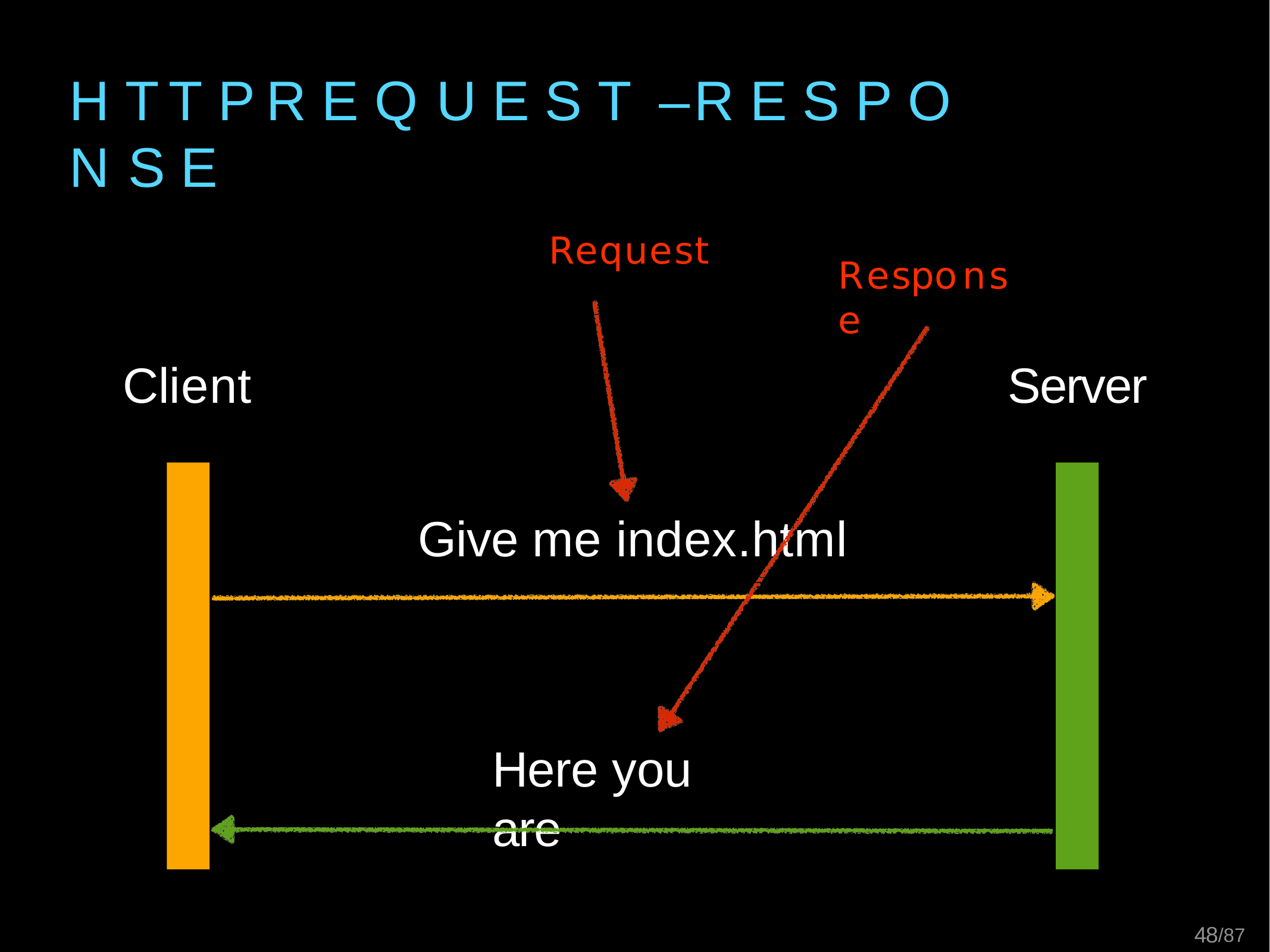

# H T T P	R E Q U E S T	–	R E S P O N S E
Request
Response

Client
Server

Give me index.html
Here you are

48/87